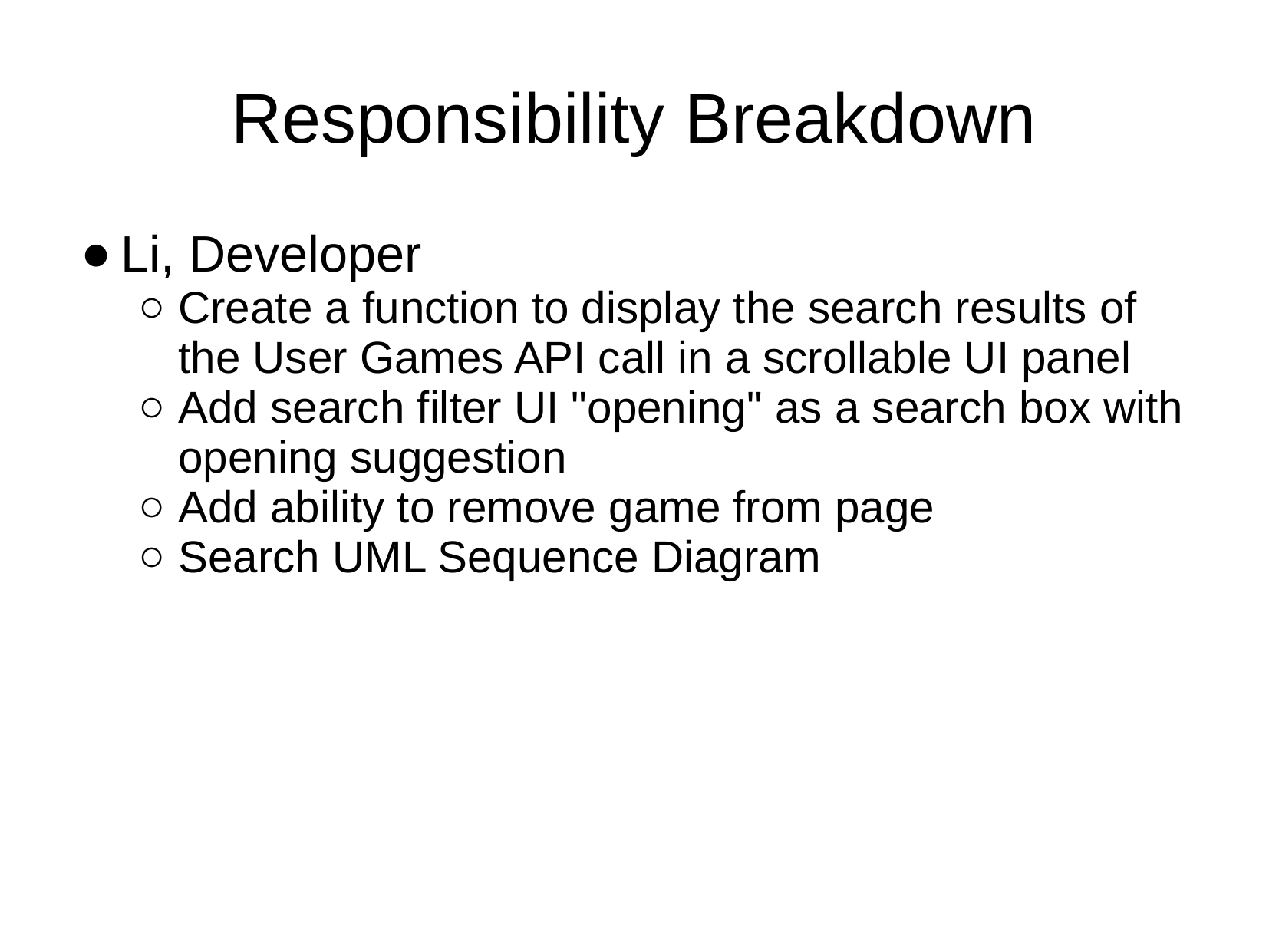

# Responsibility Breakdown
Li, Developer
Create a function to display the search results of the User Games API call in a scrollable UI panel
Add search filter UI "opening" as a search box with opening suggestion
Add ability to remove game from page
Search UML Sequence Diagram